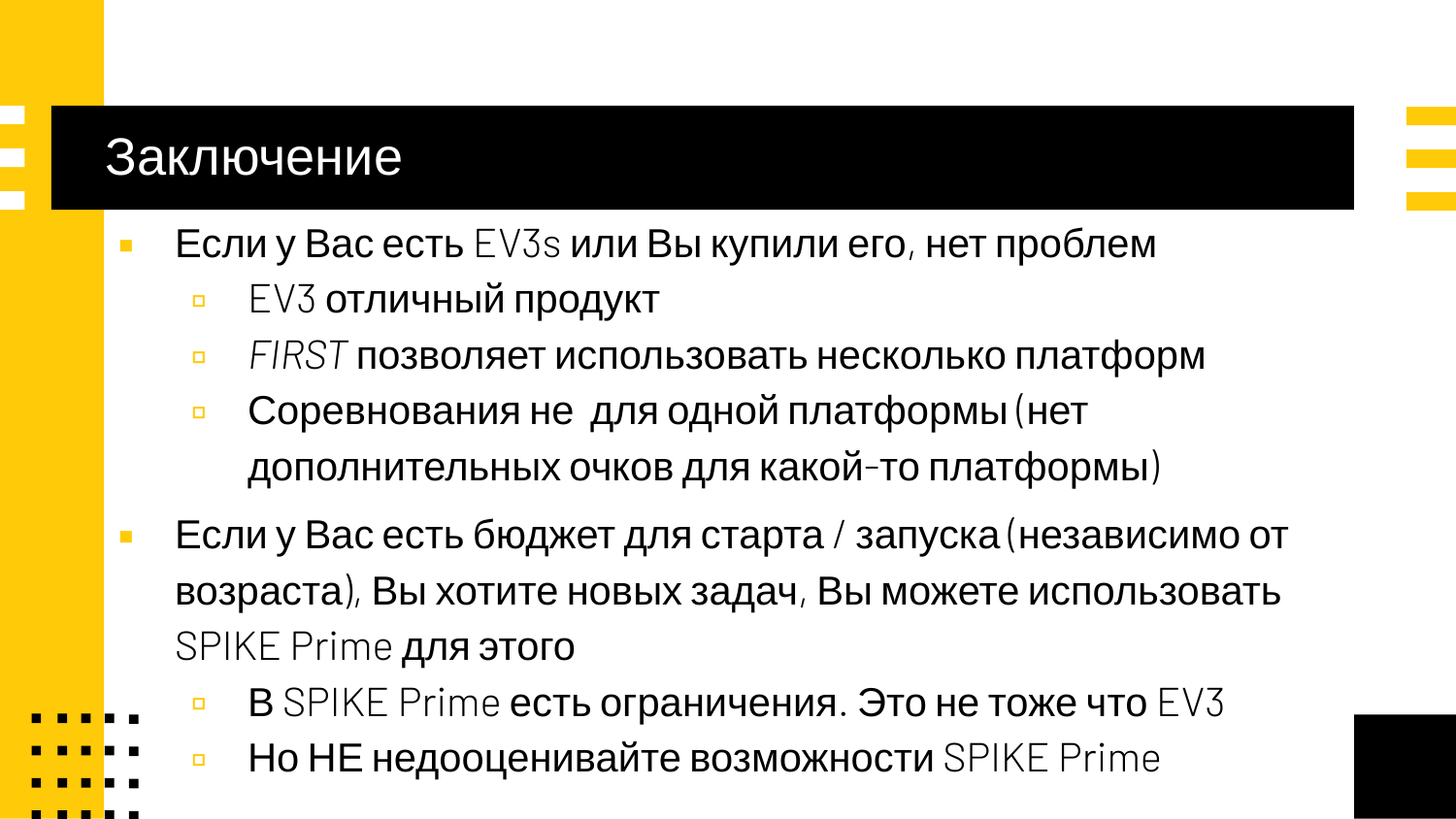

# Заключение
Если у Вас есть EV3s или Вы купили его, нет проблем
EV3 отличный продукт
FIRST позволяет использовать несколько платформ
Соревнования не  для одной платформы (нет дополнительных очков для какой-то платформы)
Если у Вас есть бюджет для старта / запуска (независимо от возраста), Вы хотите новых задач, Вы можете использовать SPIKE Prime для этого
В SPIKE Prime есть ограничения. Это не тоже что EV3
Но НЕ недооценивайте возможности SPIKE Prime